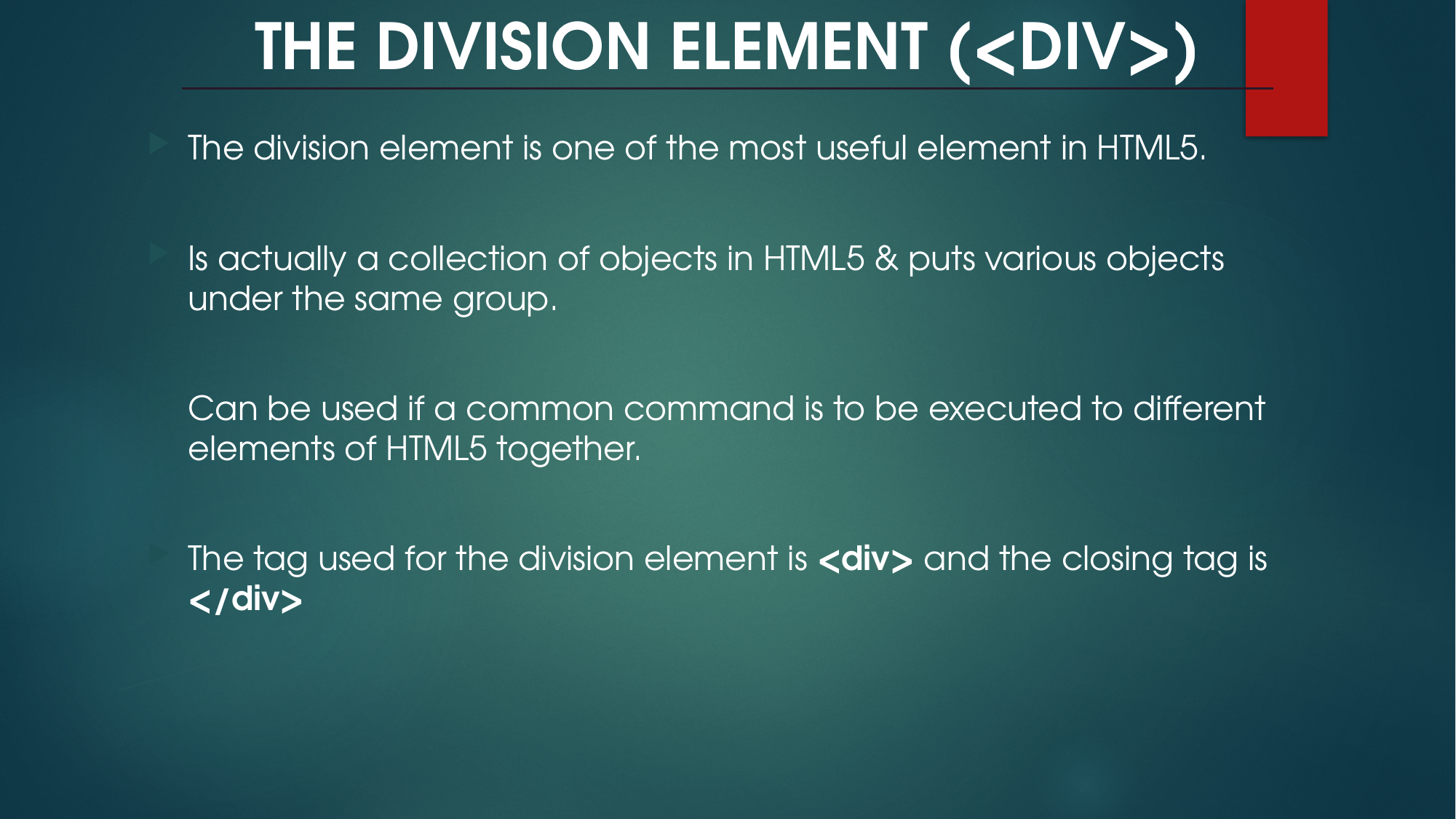

# THE DIVISION ELEMENT (<DIV>)
The division element is one of the most useful element in HTML5.

Is actually a collection of objects in HTML5 & puts various objects under the same group.

Can be used if a common command is to be executed to different elements of HTML5 together.

The tag used for the division element is <div> and the closing tag is </div>